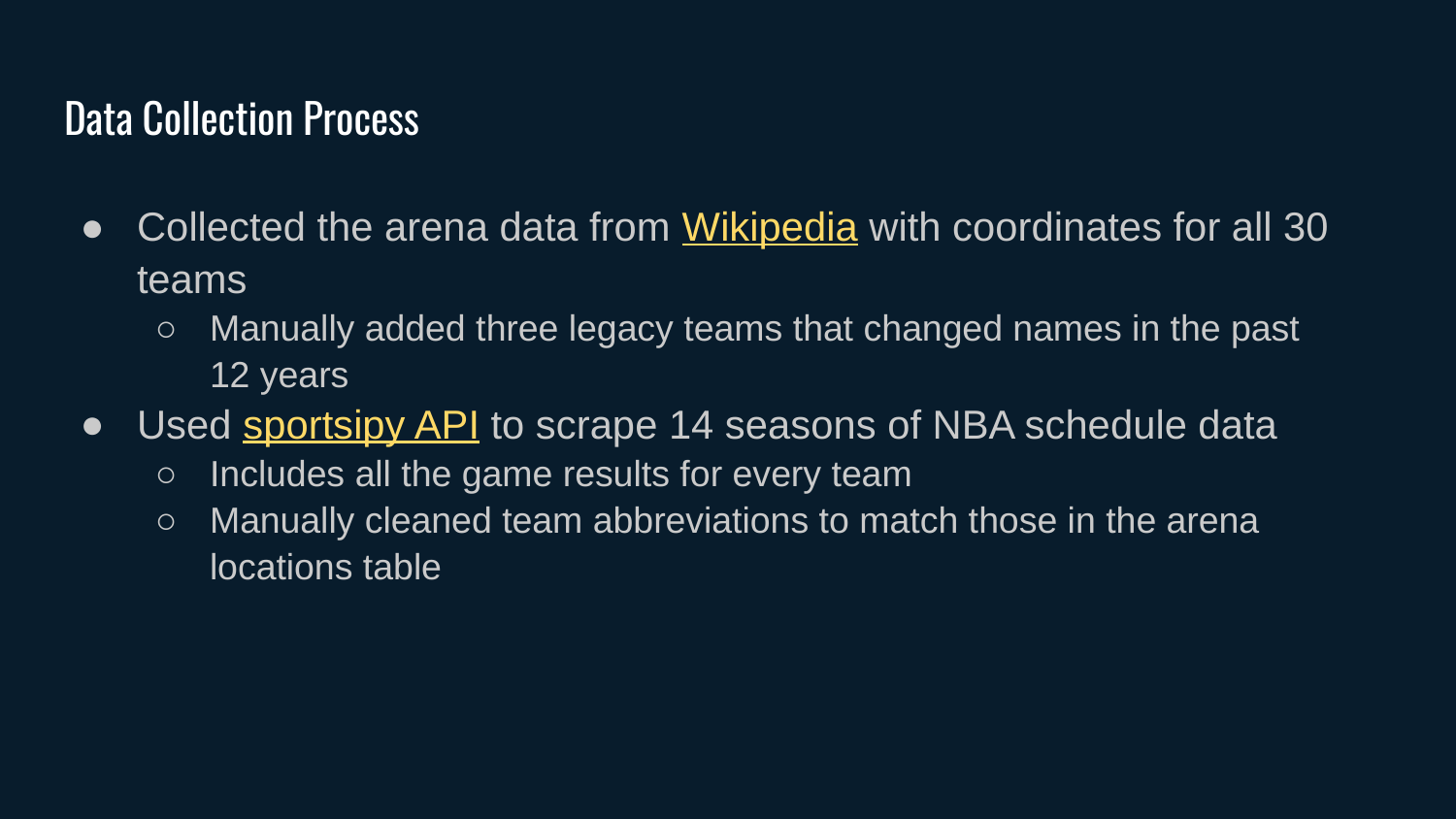

# Data Collection Process
Collected the arena data from Wikipedia with coordinates for all 30 teams
Manually added three legacy teams that changed names in the past 12 years
Used sportsipy API to scrape 14 seasons of NBA schedule data
Includes all the game results for every team
Manually cleaned team abbreviations to match those in the arena locations table